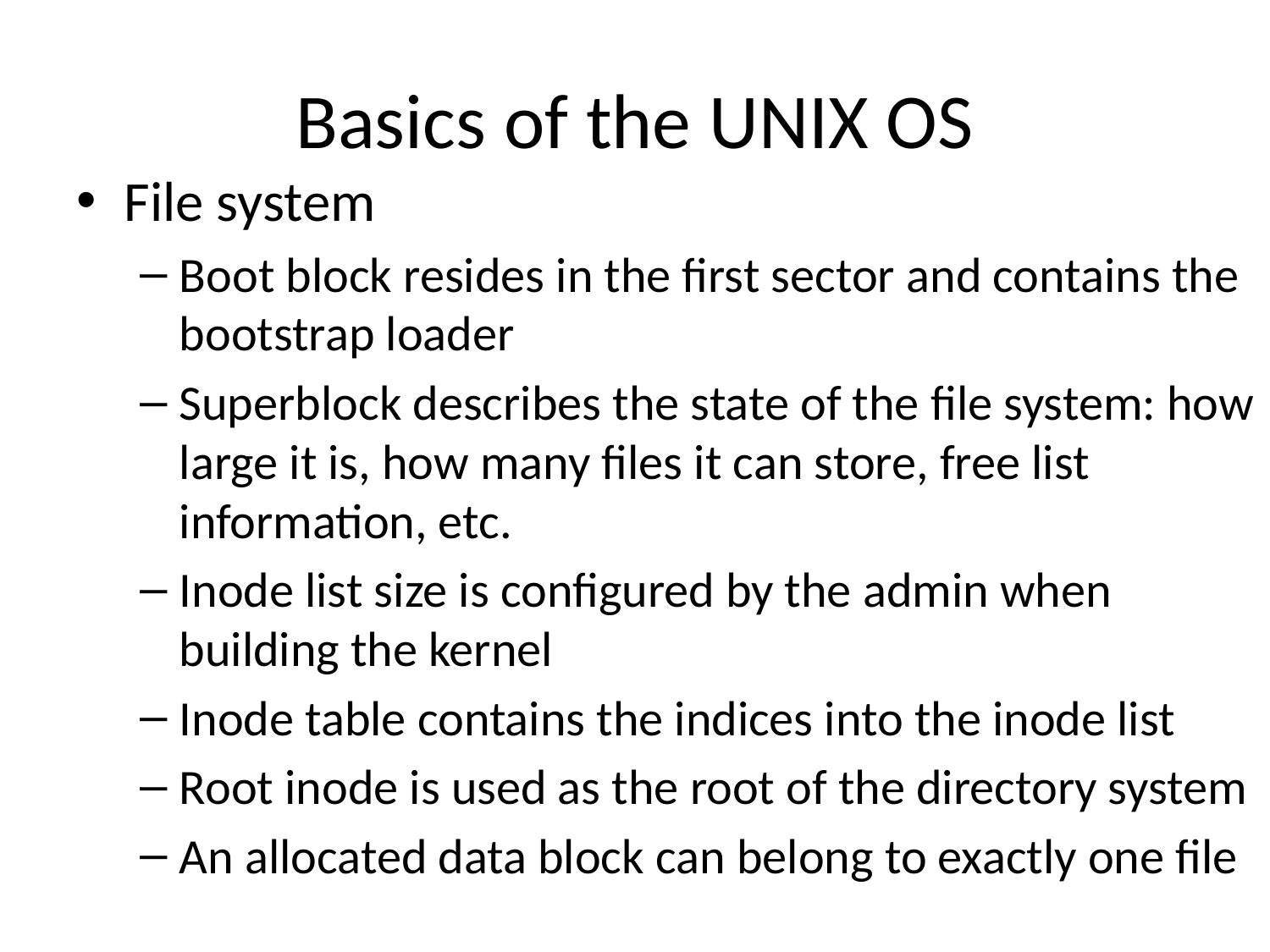

# Basics of the UNIX OS
File system
Boot block resides in the first sector and contains the bootstrap loader
Superblock describes the state of the file system: how large it is, how many files it can store, free list information, etc.
Inode list size is configured by the admin when building the kernel
Inode table contains the indices into the inode list
Root inode is used as the root of the directory system
An allocated data block can belong to exactly one file